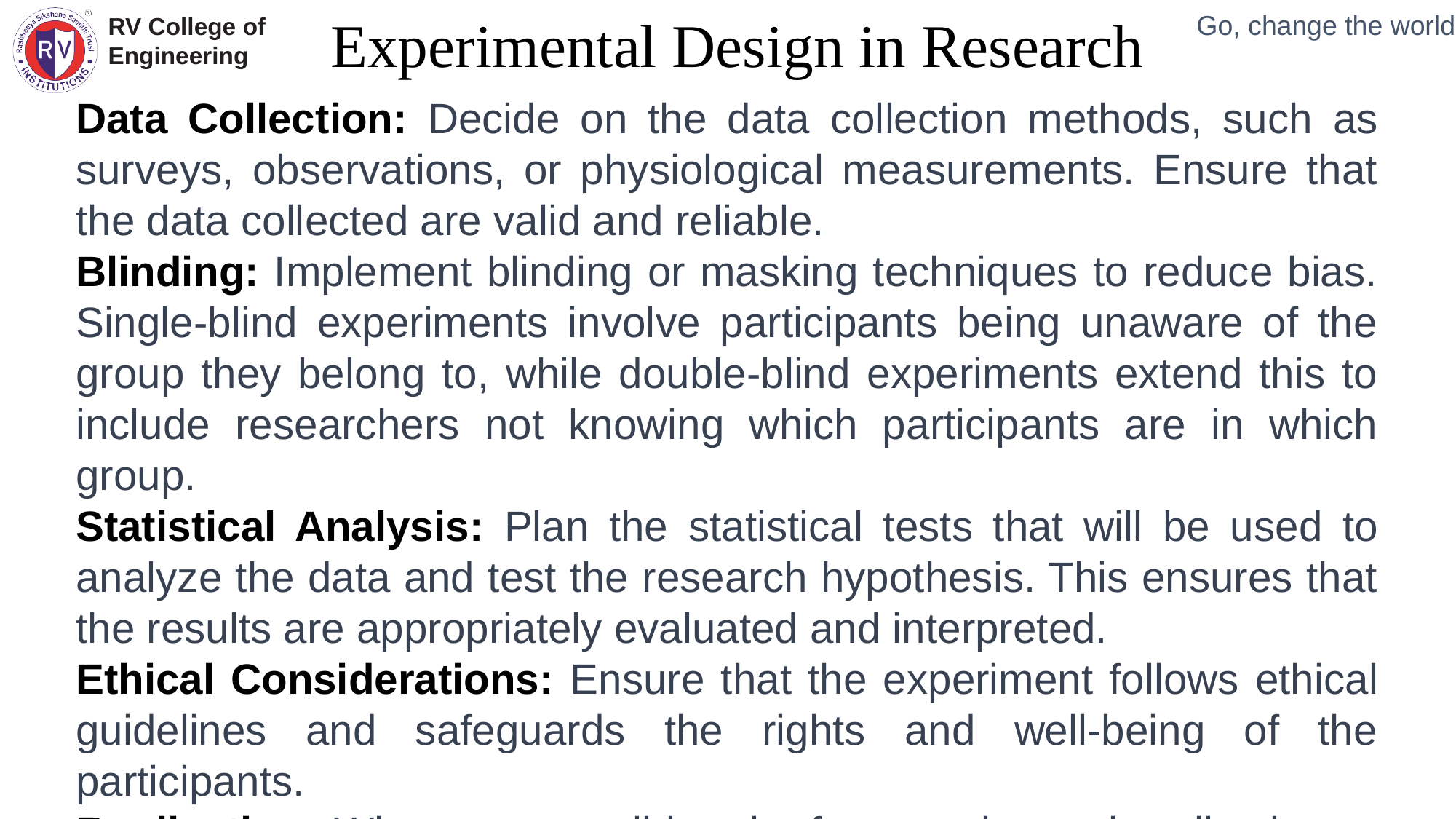

Experimental Design in Research
Mechanical  Engineering Department
Data Collection: Decide on the data collection methods, such as surveys, observations, or physiological measurements. Ensure that the data collected are valid and reliable.
Blinding: Implement blinding or masking techniques to reduce bias. Single-blind experiments involve participants being unaware of the group they belong to, while double-blind experiments extend this to include researchers not knowing which participants are in which group.
Statistical Analysis: Plan the statistical tests that will be used to analyze the data and test the research hypothesis. This ensures that the results are appropriately evaluated and interpreted.
Ethical Considerations: Ensure that the experiment follows ethical guidelines and safeguards the rights and well-being of the participants.
Replication: Whenever possible, aim for experimental replication to validate the findings and ensure their reliability.